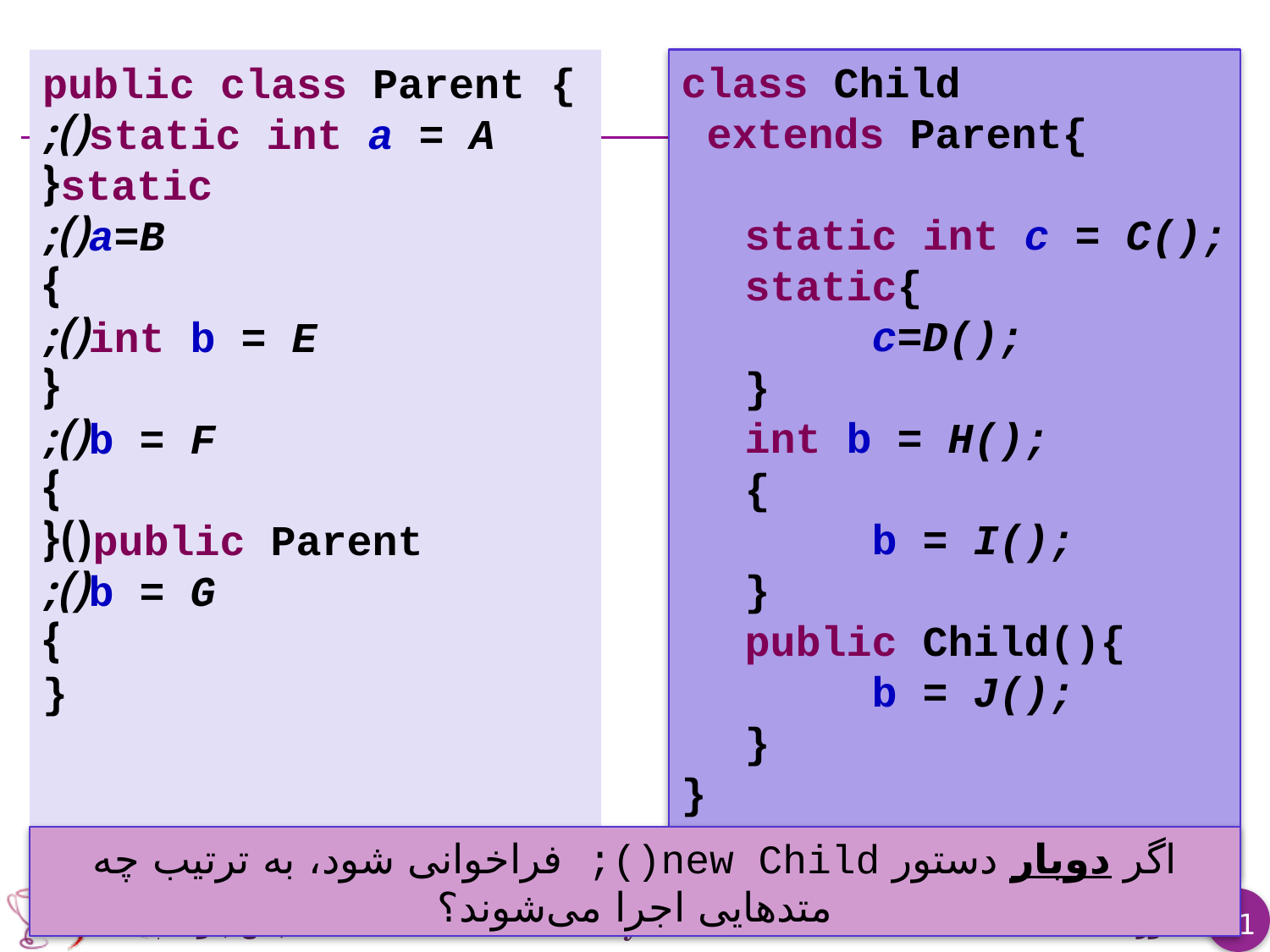

public class Parent {
static int a = A();
static{
	a=B();
}
int b = E();
{
	b = F();
}
public Parent(){
	b = G();
}
}
class Child
 extends Parent{

static int c = C();
static{
	c=D();
}
int b = H();
{
	b = I();
}
public Child(){
	b = J();
}
}
اگر دوبار دستور new Child(); فراخوانی شود، به ترتیب چه متدهایی اجرا می‌شوند؟